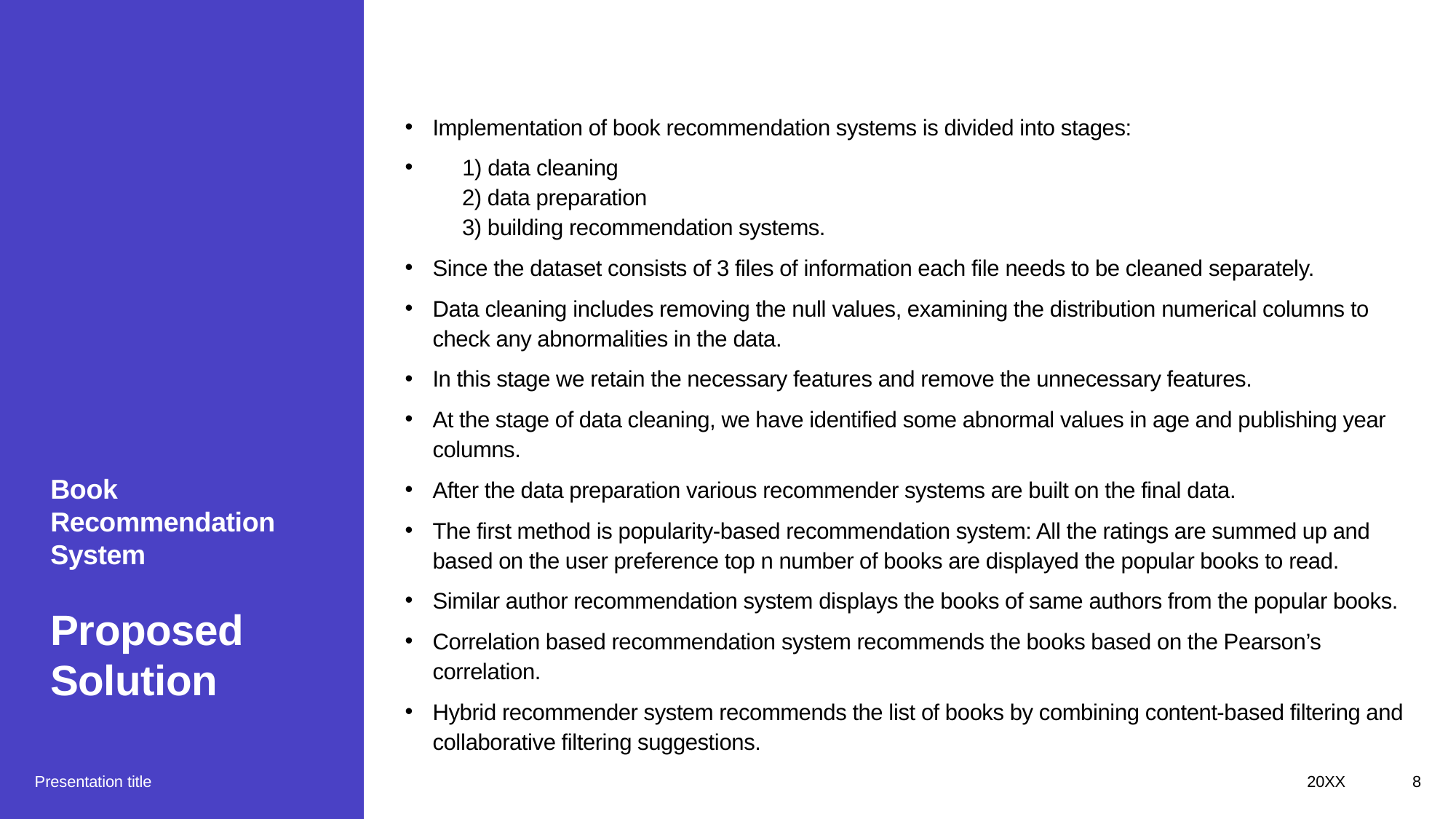

# Book Recommendation System Proposed Solution
Implementation of book recommendation systems is divided into stages:
     1) data cleaning
     2) data preparation
     3) building recommendation systems.
Since the dataset consists of 3 files of information each file needs to be cleaned separately.
Data cleaning includes removing the null values, examining the distribution numerical columns to check any abnormalities in the data.
In this stage we retain the necessary features and remove the unnecessary features.
At the stage of data cleaning, we have identified some abnormal values in age and publishing year columns.
After the data preparation various recommender systems are built on the final data.
The first method is popularity-based recommendation system: All the ratings are summed up and based on the user preference top n number of books are displayed the popular books to read.
Similar author recommendation system displays the books of same authors from the popular books.
Correlation based recommendation system recommends the books based on the Pearson’s correlation.
Hybrid recommender system recommends the list of books by combining content-based filtering and collaborative filtering suggestions.

20XX
Presentation title
8